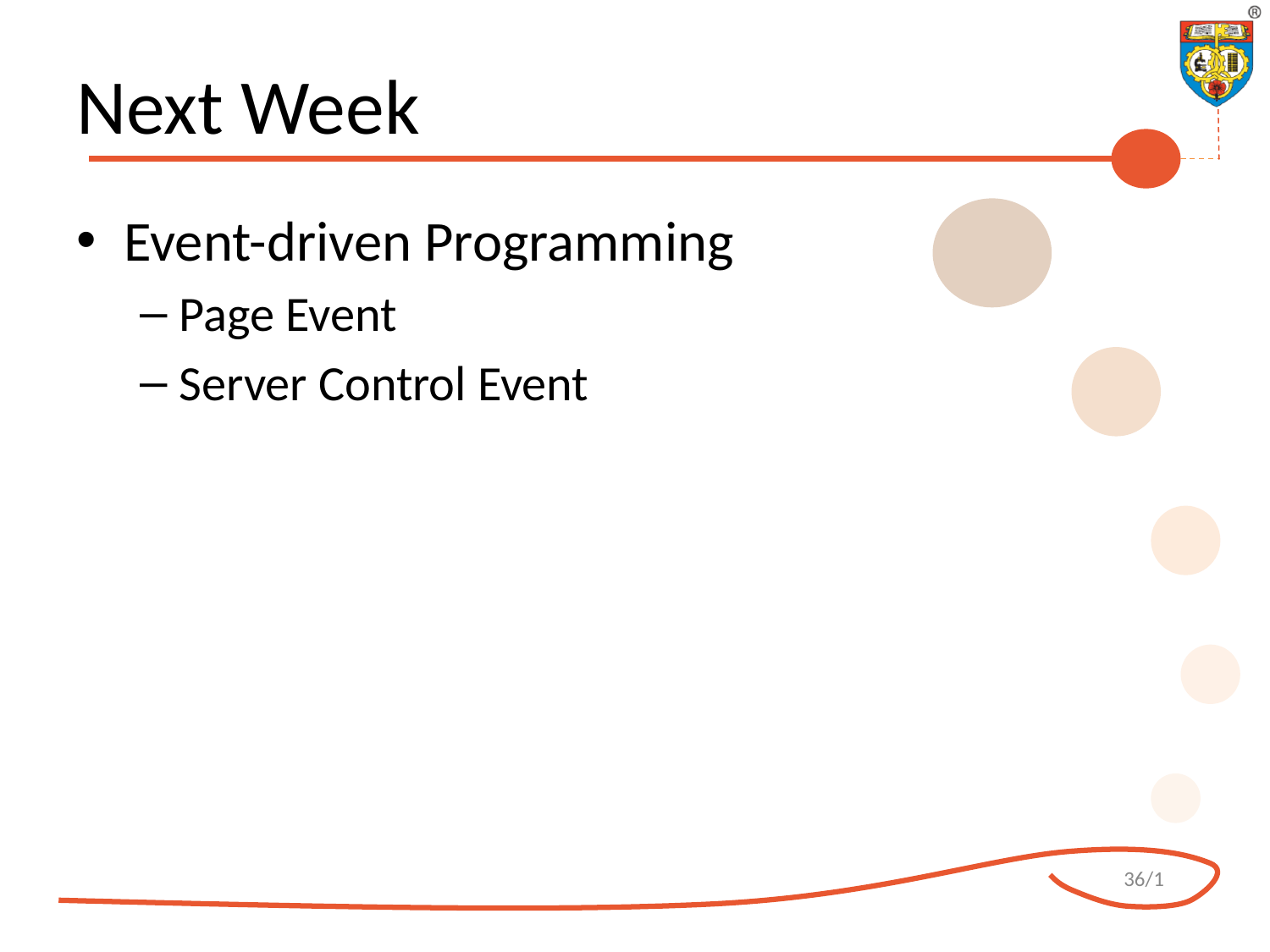

# Next Week
Event-driven Programming
Page Event
Server Control Event